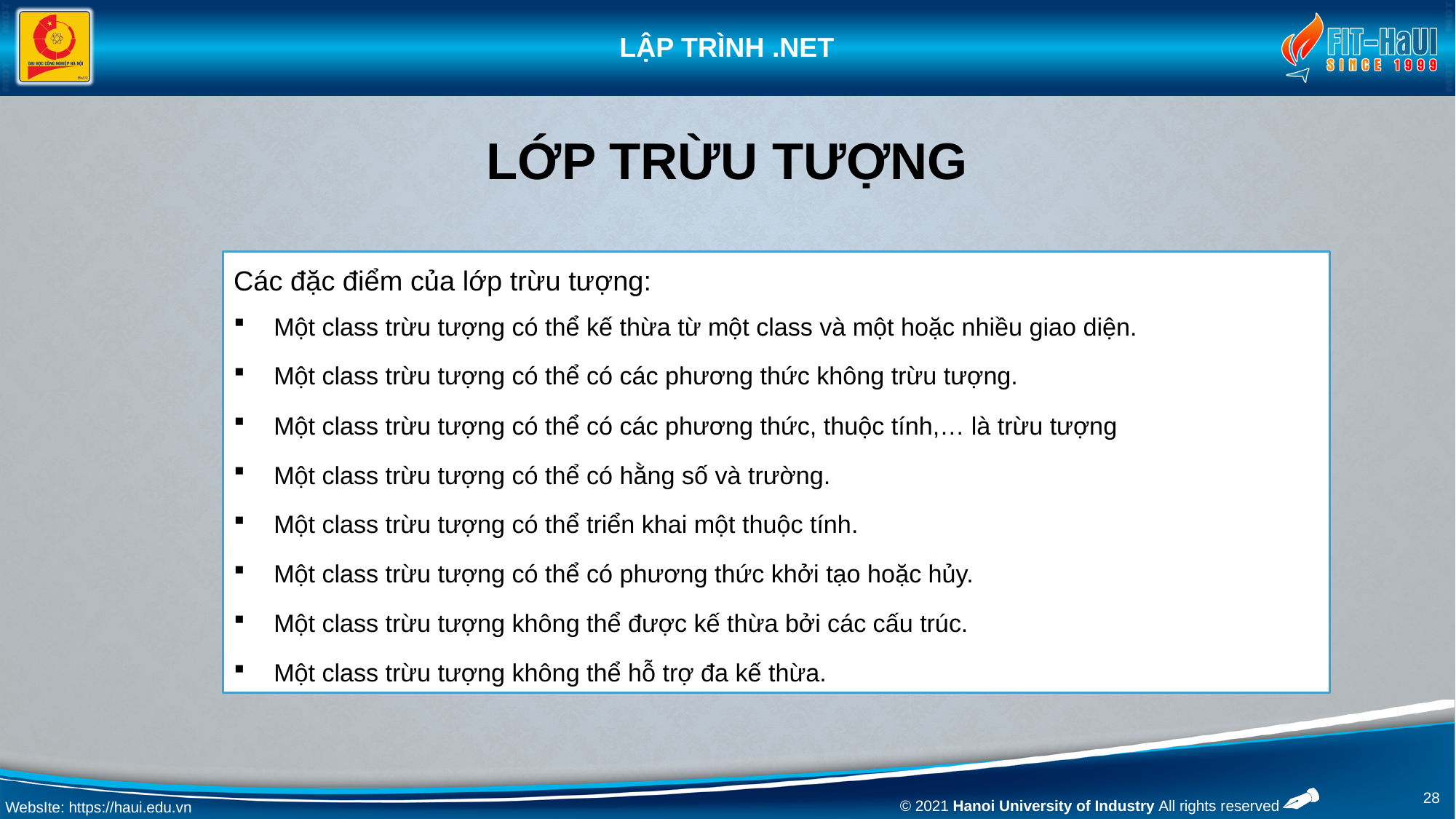

# Lớp trừu tượng
Các đặc điểm của lớp trừu tượng:
Một class trừu tượng có thể kế thừa từ một class và một hoặc nhiều giao diện.
Một class trừu tượng có thể có các phương thức không trừu tượng.
Một class trừu tượng có thể có các phương thức, thuộc tính,… là trừu tượng
Một class trừu tượng có thể có hằng số và trường.
Một class trừu tượng có thể triển khai một thuộc tính.
Một class trừu tượng có thể có phương thức khởi tạo hoặc hủy.
Một class trừu tượng không thể được kế thừa bởi các cấu trúc.
Một class trừu tượng không thể hỗ trợ đa kế thừa.